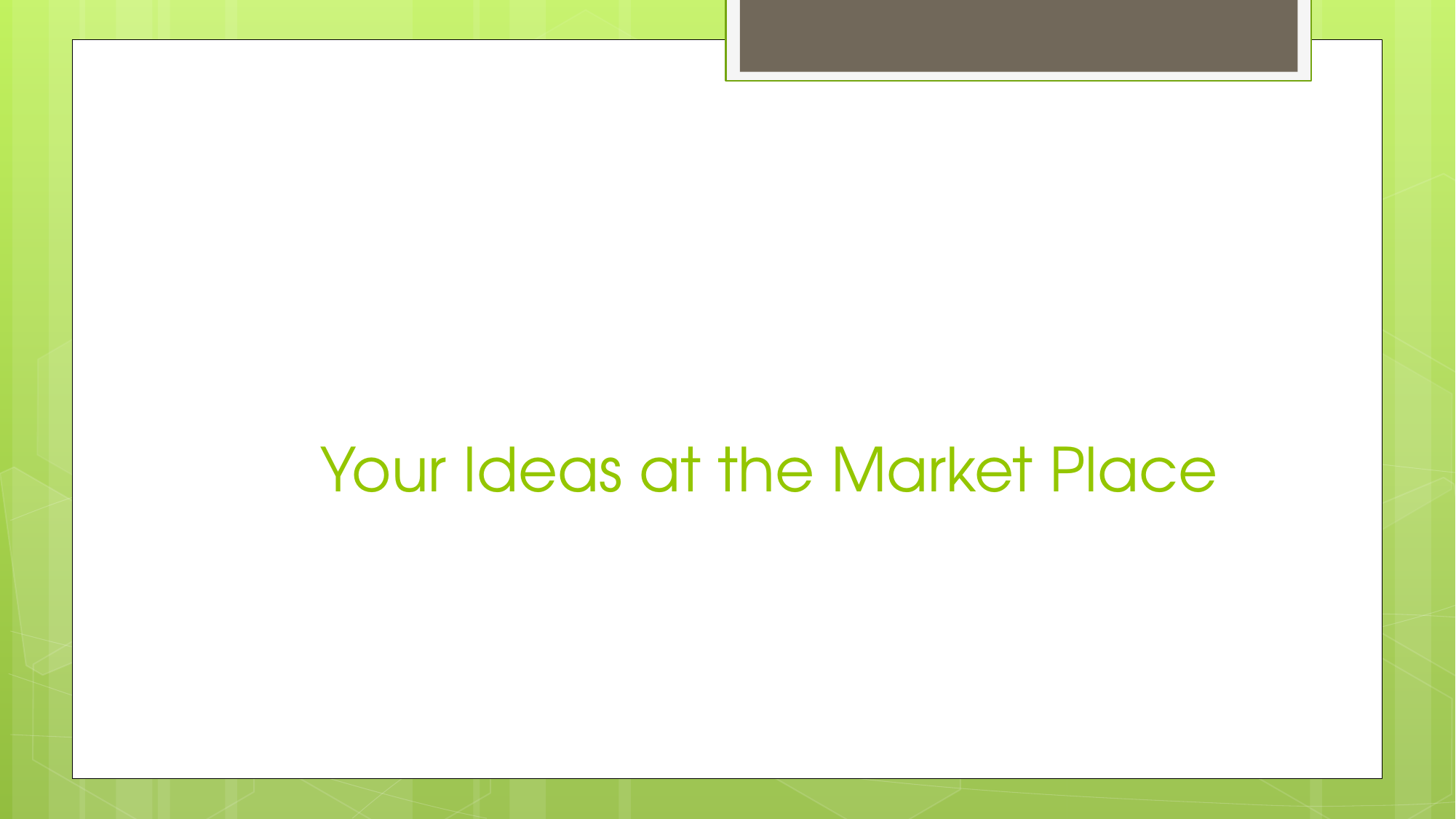

# Your Ideas at the Market Place